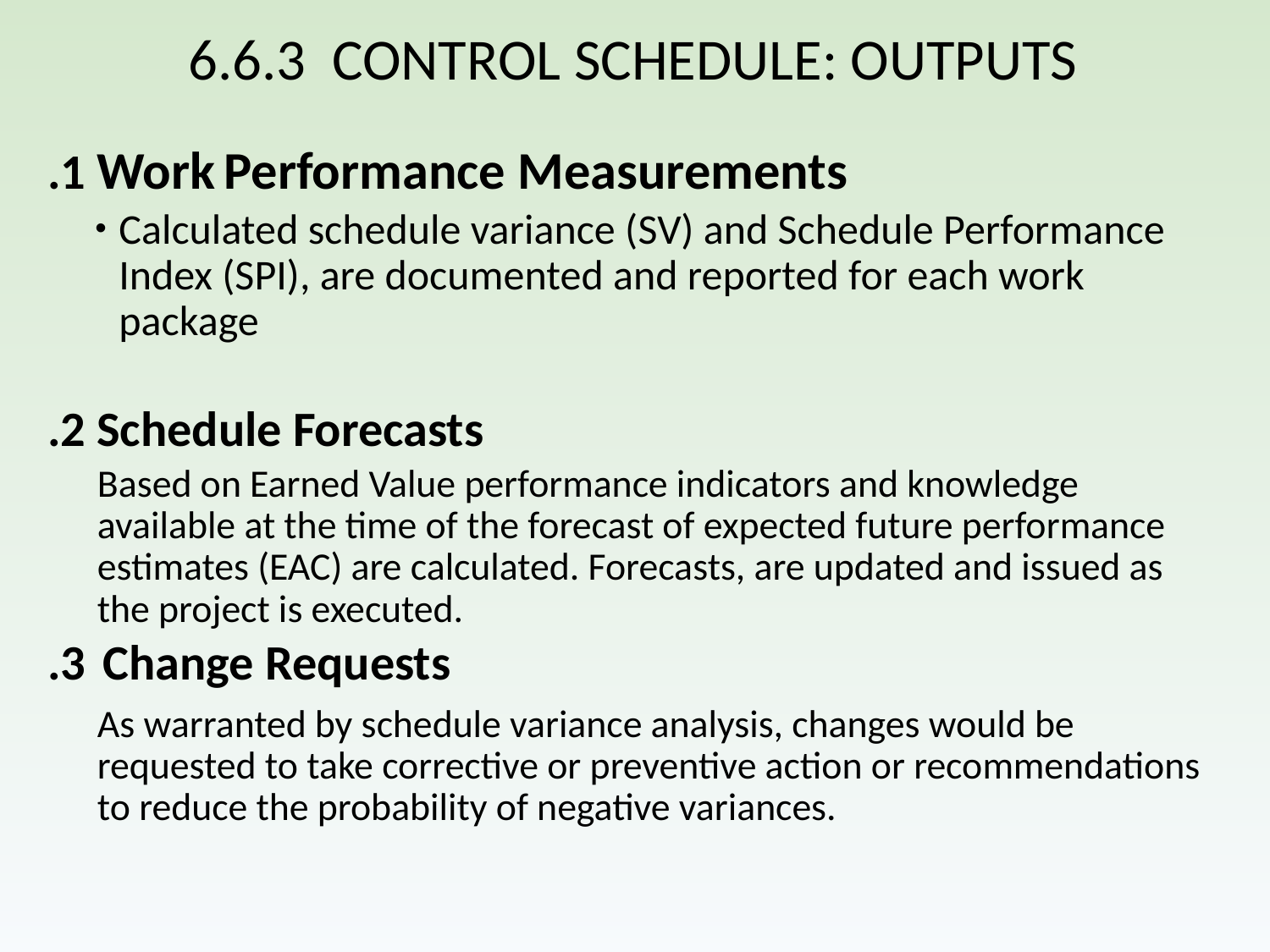

# 6.6.3  CONTROL SCHEDULE: OUTPUTS
.1 Work Performance Measurements
Calculated schedule variance (SV) and Schedule Performance Index (SPI), are documented and reported for each work package

.2 Schedule Forecasts
Based on Earned Value performance indicators and knowledge available at the time of the forecast of expected future performance estimates (EAC) are calculated. Forecasts, are updated and issued as the project is executed.
.3  Change Requests
As warranted by schedule variance analysis, changes would be requested to take corrective or preventive action or recommendations to reduce the probability of negative variances.